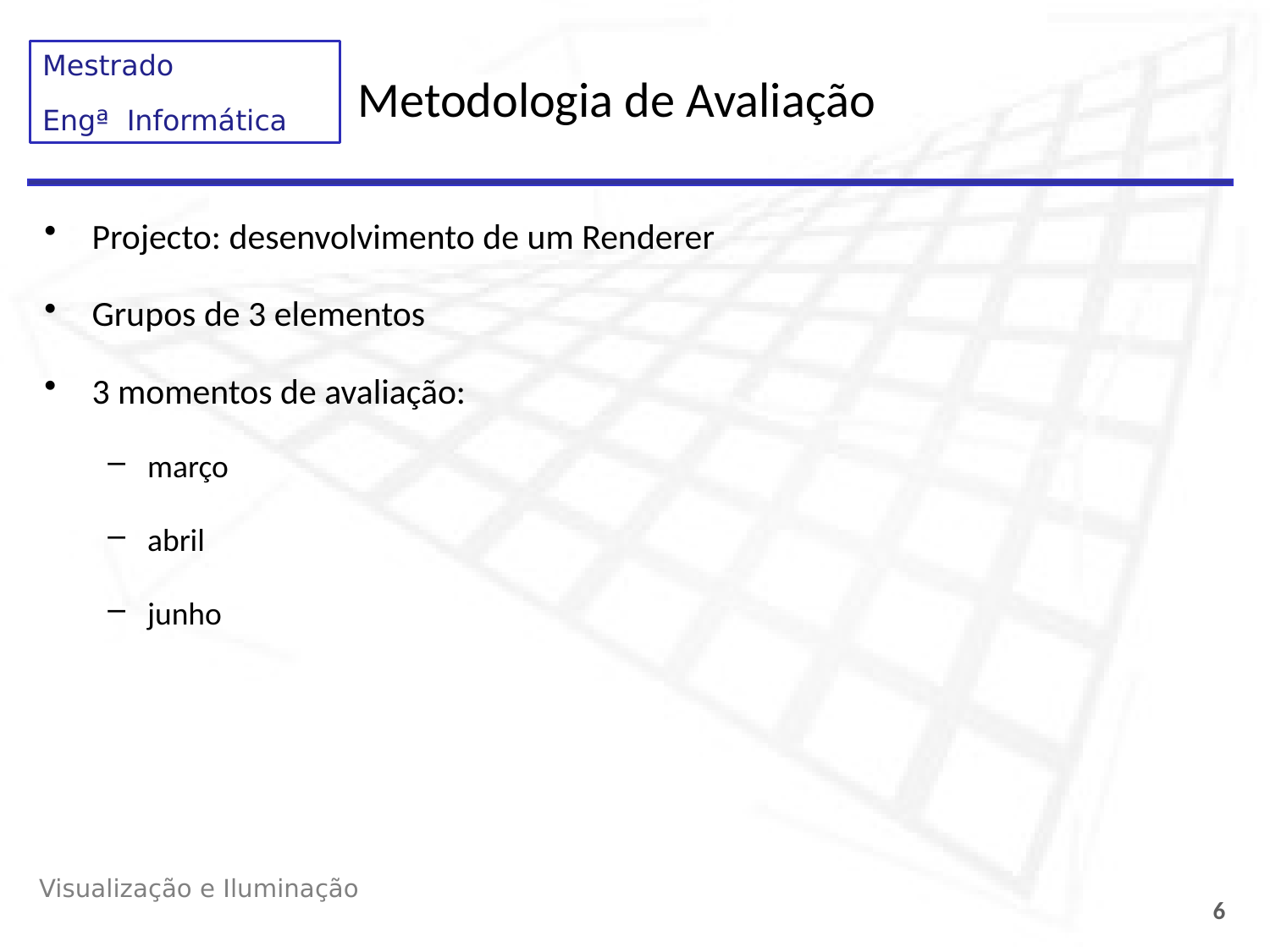

# Metodologia de Avaliação
Projecto: desenvolvimento de um Renderer
Grupos de 3 elementos
3 momentos de avaliação:
março
abril
junho
Visualização e Iluminação
6